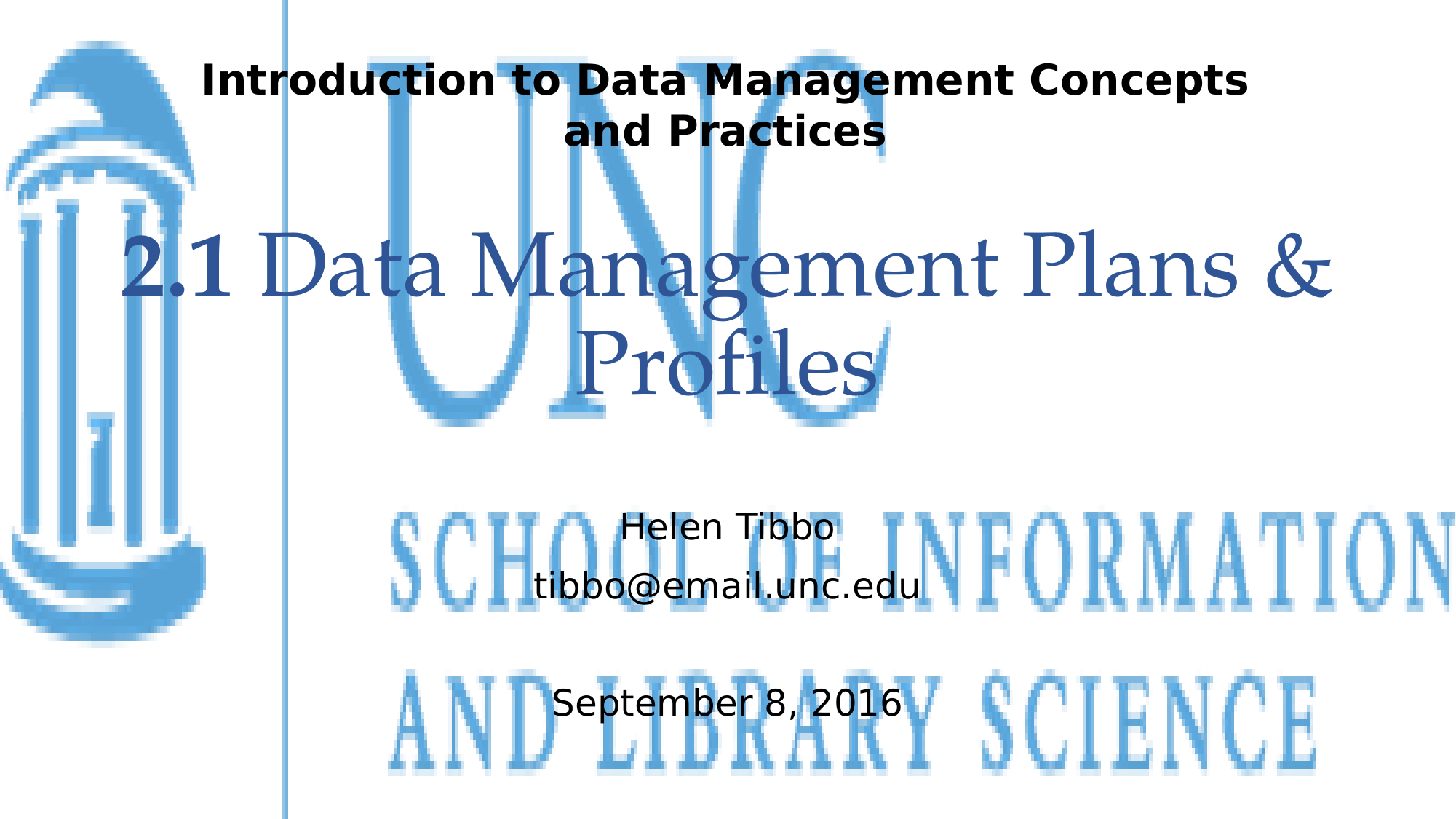

Introduction to Data Management Concepts and Practices
# 2.1 Data Management Plans & Profiles
Helen Tibbo
tibbo@email.unc.edu

September 8, 2016